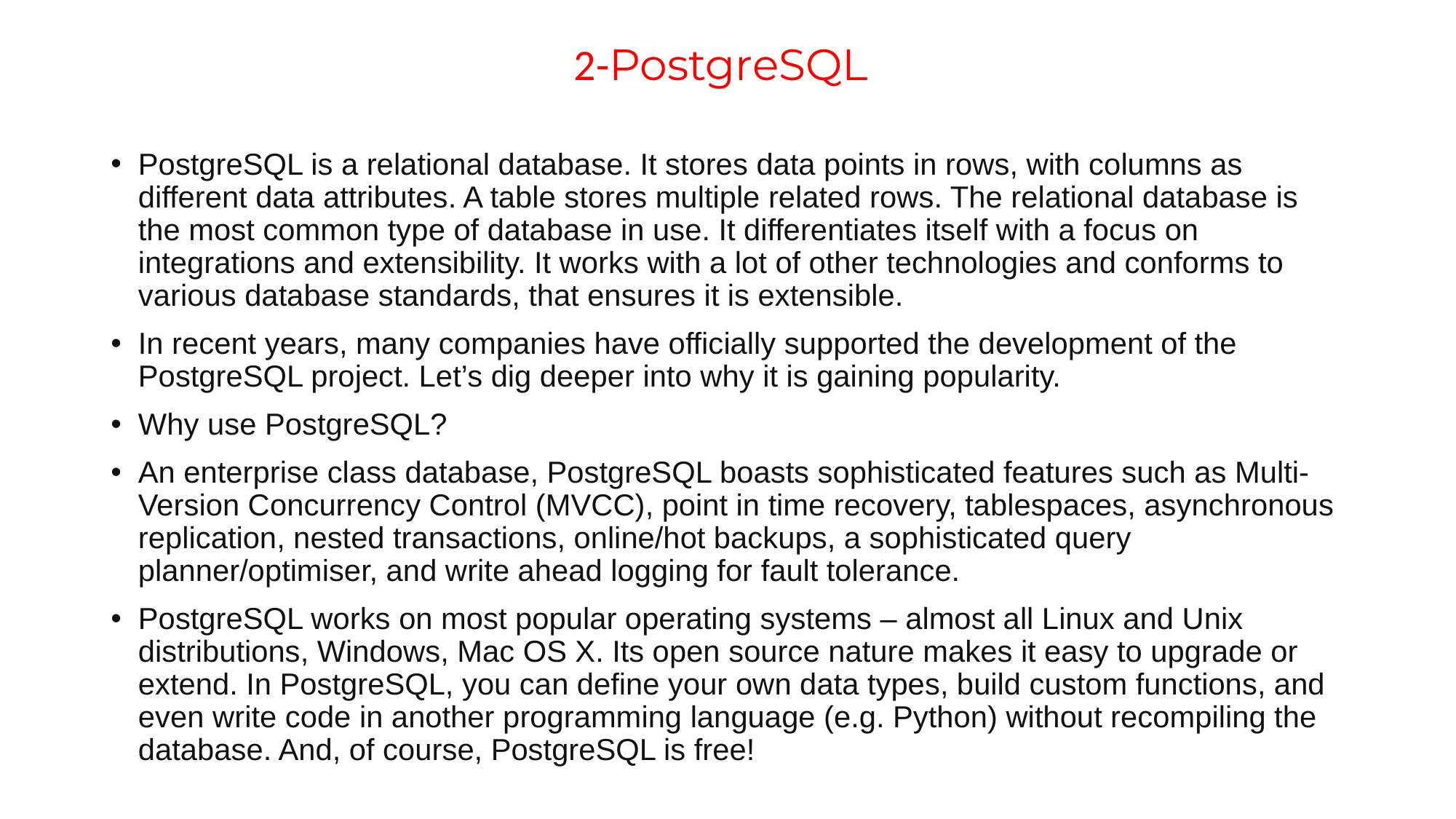

# 2-PostgreSQL
PostgreSQL is a relational database. It stores data points in rows, with columns as different data attributes. A table stores multiple related rows. The relational database is the most common type of database in use. It differentiates itself with a focus on integrations and extensibility. It works with a lot of other technologies and conforms to various database standards, that ensures it is extensible.
In recent years, many companies have officially supported the development of the PostgreSQL project. Let’s dig deeper into why it is gaining popularity.
Why use PostgreSQL?
An enterprise class database, PostgreSQL boasts sophisticated features such as Multi-Version Concurrency Control (MVCC), point in time recovery, tablespaces, asynchronous replication, nested transactions, online/hot backups, a sophisticated query planner/optimiser, and write ahead logging for fault tolerance.
PostgreSQL works on most popular operating systems – almost all Linux and Unix distributions, Windows, Mac OS X. Its open source nature makes it easy to upgrade or extend. In PostgreSQL, you can define your own data types, build custom functions, and even write code in another programming language (e.g. Python) without recompiling the database. And, of course, PostgreSQL is free!